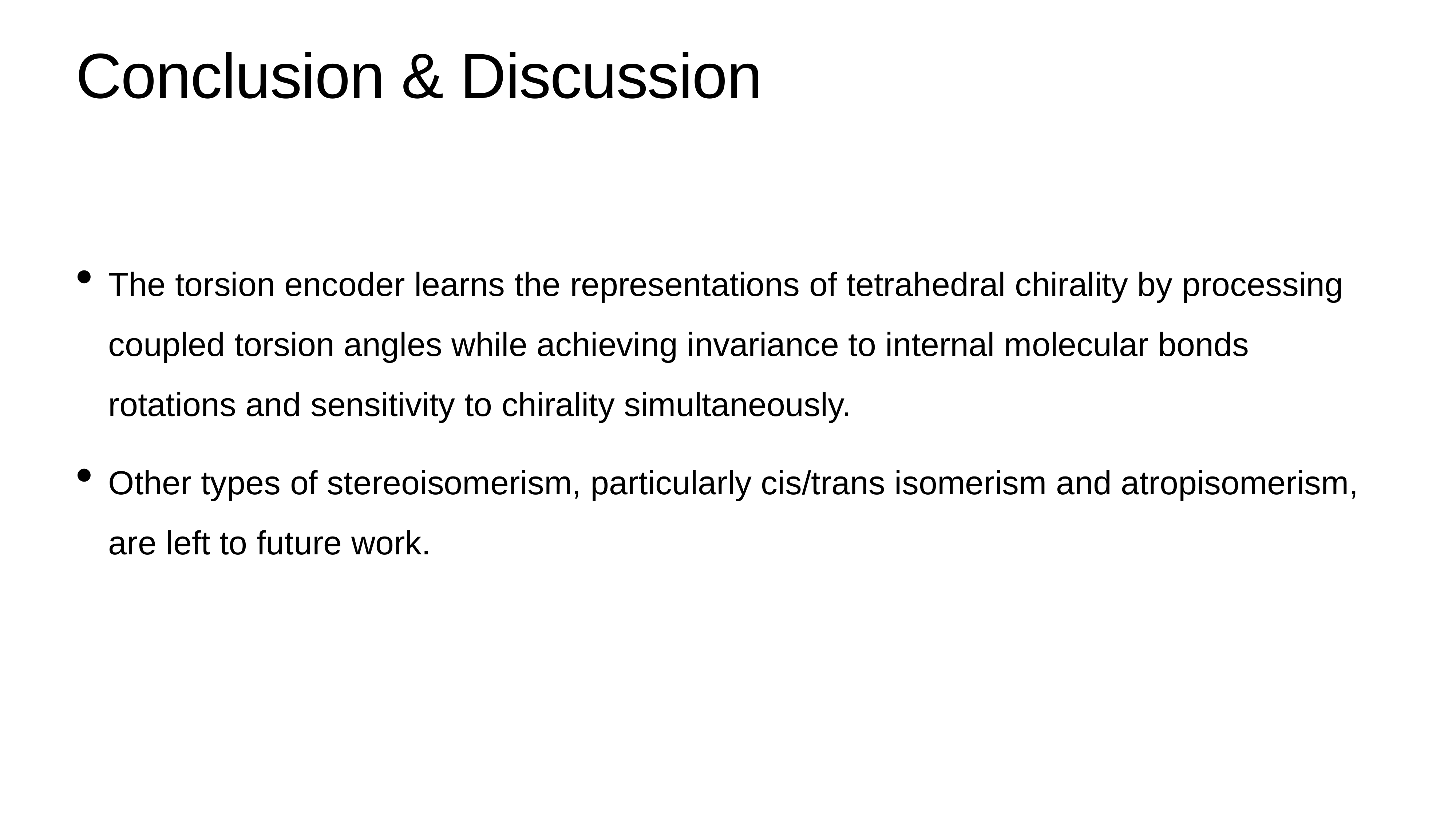

# Conclusion & Discussion

The torsion encoder learns the representations of tetrahedral chirality by processing coupled torsion angles while achieving invariance to internal molecular bonds rotations and sensitivity to chirality simultaneously.
Other types of stereoisomerism, particularly cis/trans isomerism and atropisomerism, are left to future work.